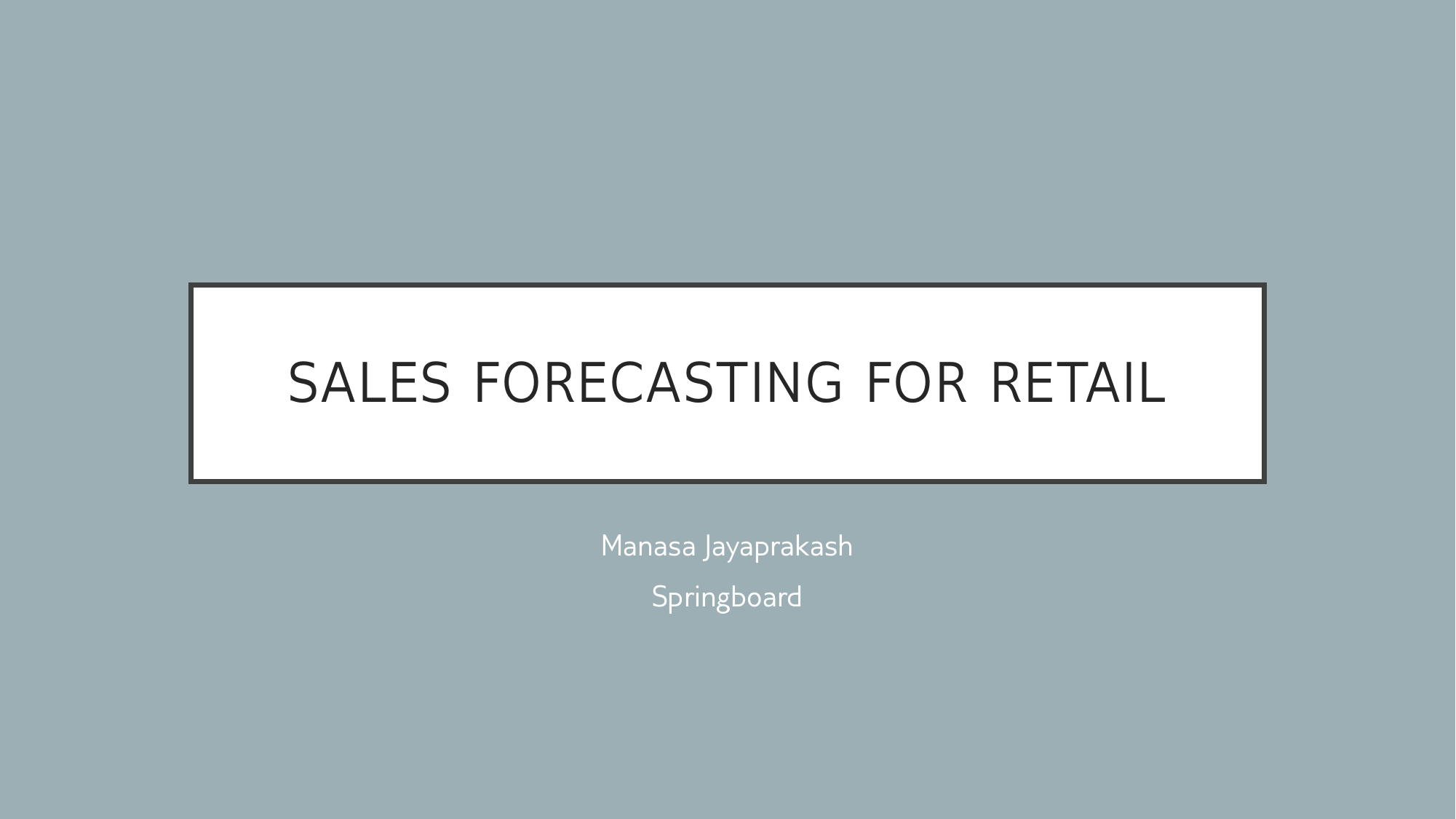

# Sales forecasting for retail
Manasa Jayaprakash
Springboard